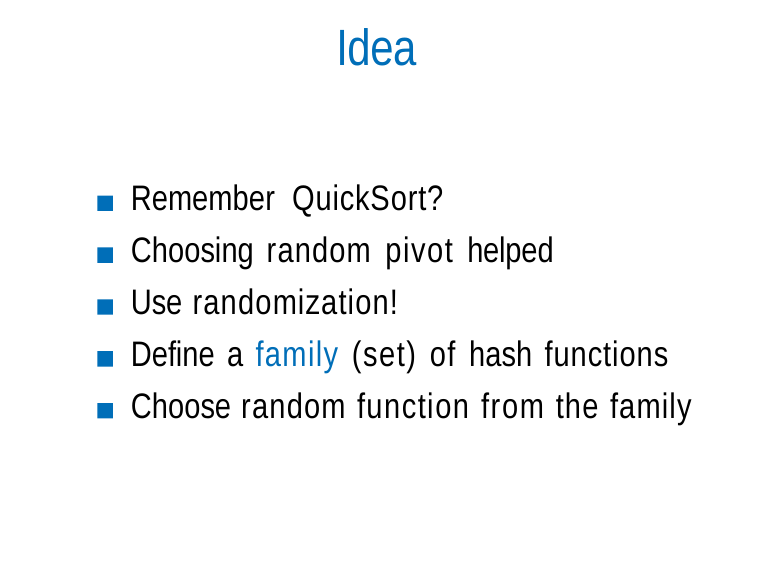

# Idea
Remember QuickSort? Choosing random pivot helped Use randomization!
Define a family (set) of hash functions Choose random function from the family